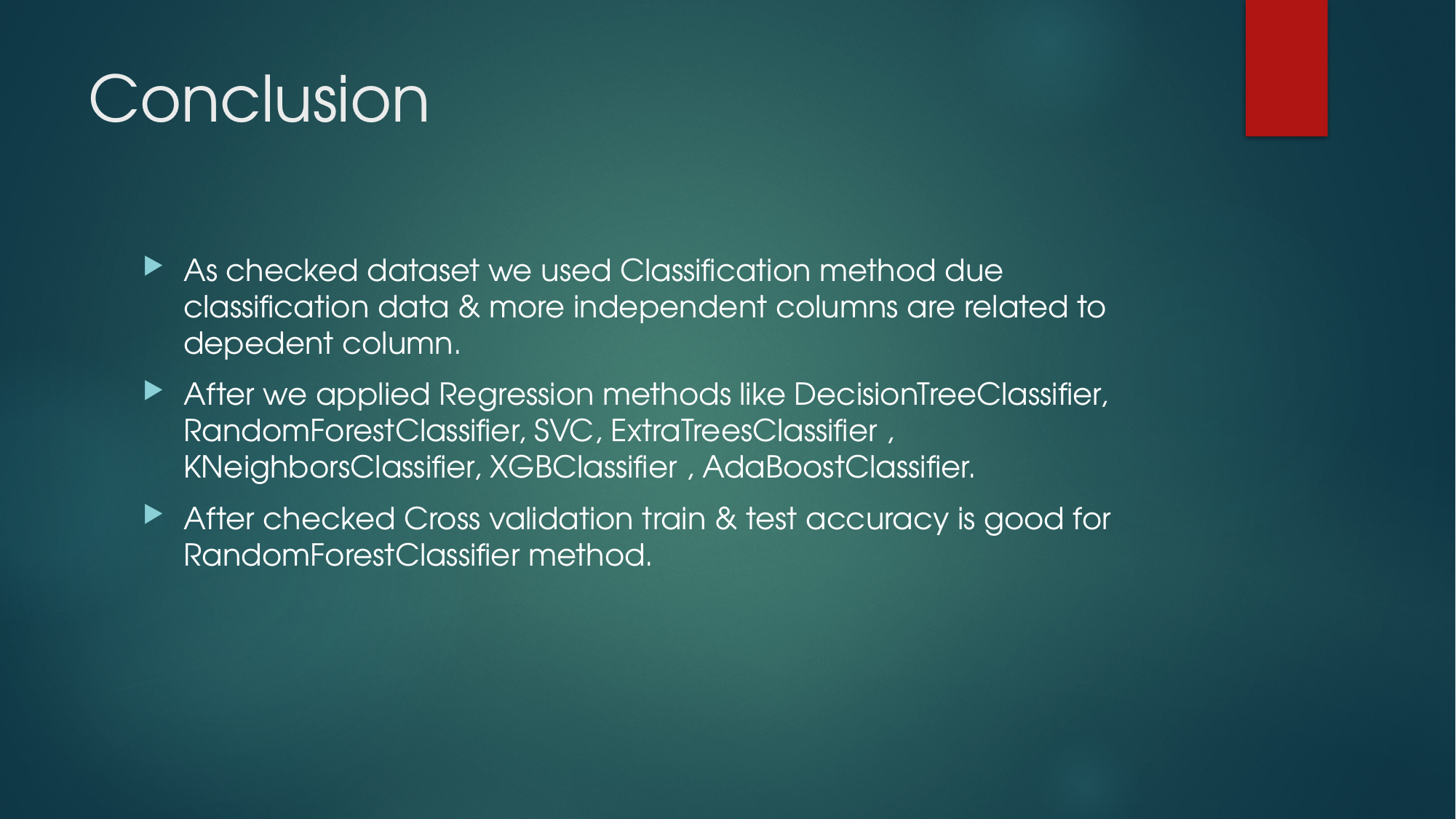

# Conclusion
As checked dataset we used Classification method due classification data & more independent columns are related to depedent column.
After we applied Regression methods like DecisionTreeClassifier,  RandomForestClassifier, SVC, ExtraTreesClassifier , KNeighborsClassifier, XGBClassifier , AdaBoostClassifier.
After checked Cross validation train & test accuracy is good for RandomForestClassifier method.